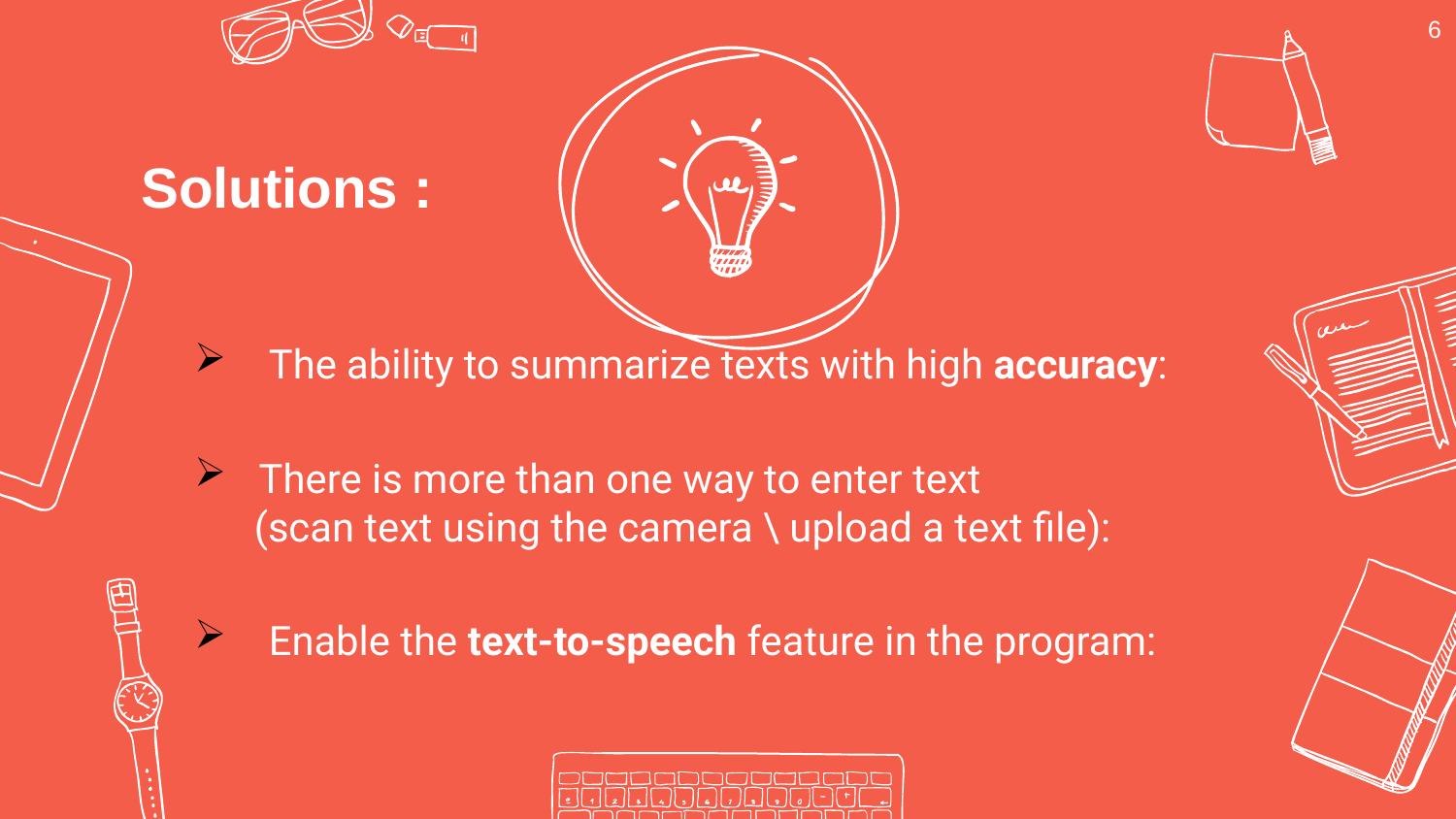

6

Solutions :
    The ability to summarize texts with high accuracy:
   There is more than one way to enter text
      (scan text using the camera \ upload a text file):
    Enable the text-to-speech feature in the program: